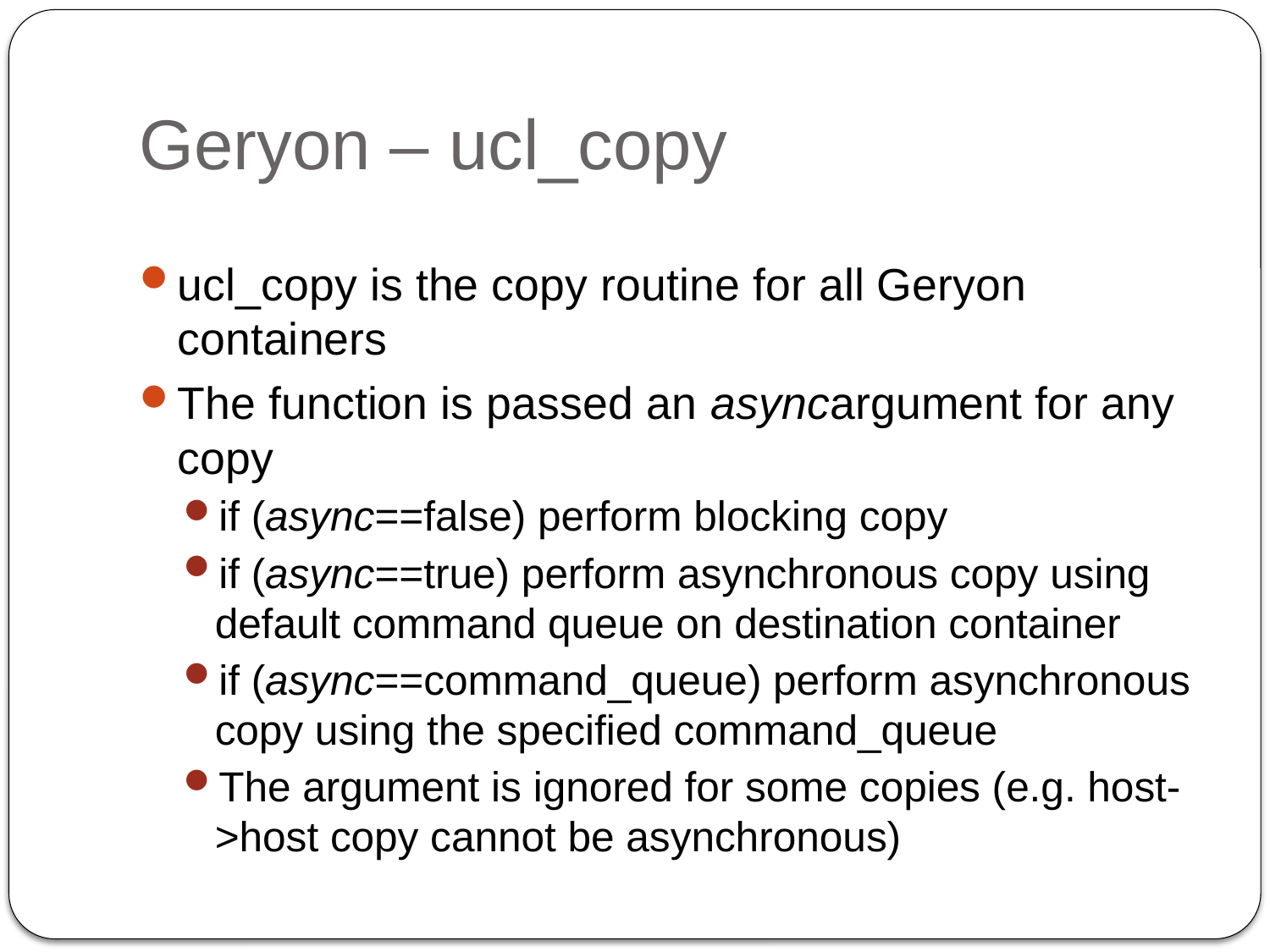

# Geryon – ucl_copy
ucl_copy is the copy routine for all Geryon containers
The function is passed an asyncargument for any copy
if (async==false) perform blocking copy
if (async==true) perform asynchronous copy using default command queue on destination container
if (async==command_queue) perform asynchronous copy using the specified command_queue
The argument is ignored for some copies (e.g. host->host copy cannot be asynchronous)